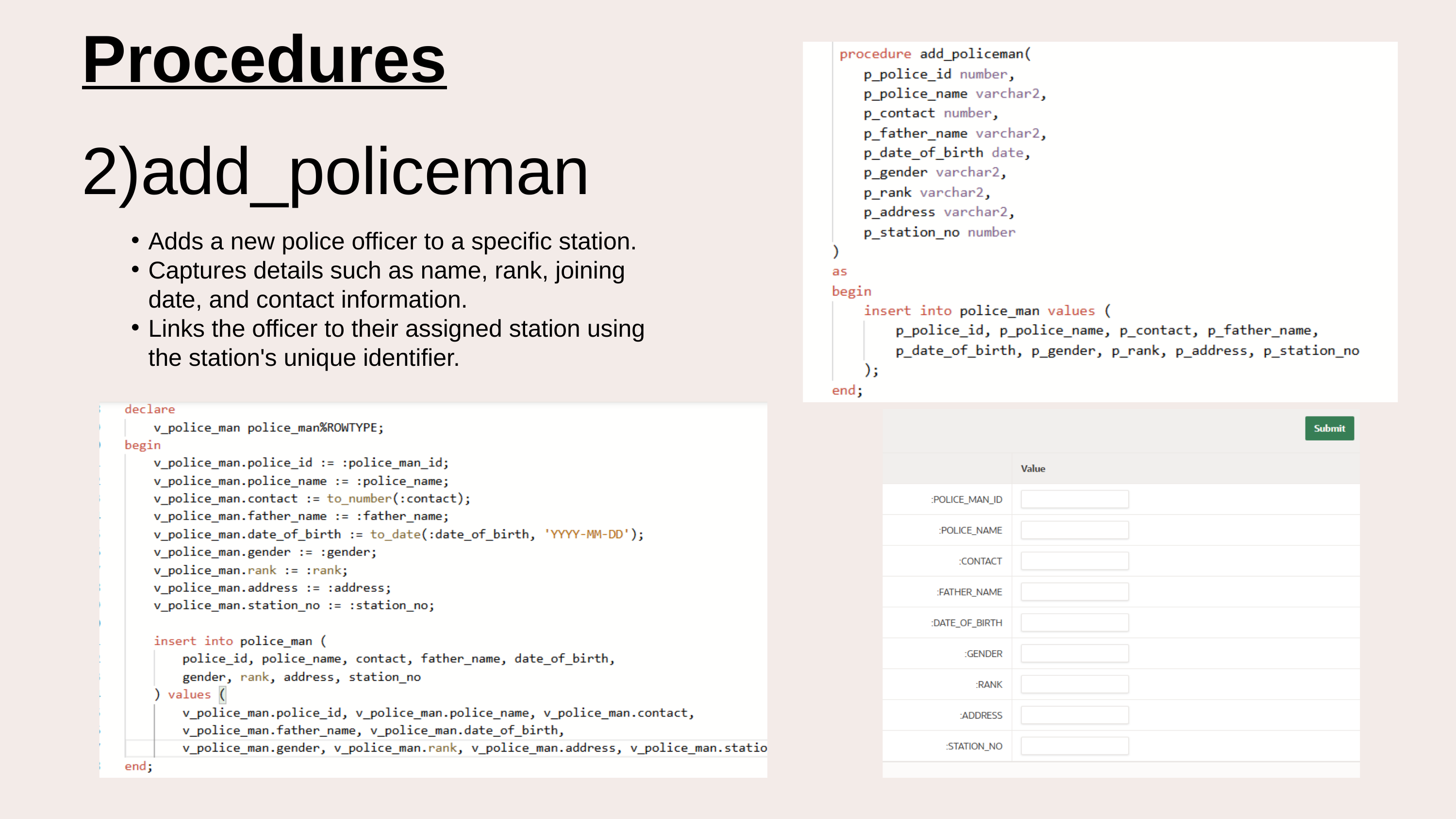

Procedures

2)add_policeman

Adds a new police officer to a specific station.
Captures details such as name, rank, joining date, and contact information.
Links the officer to their assigned station using the station's unique identifier.